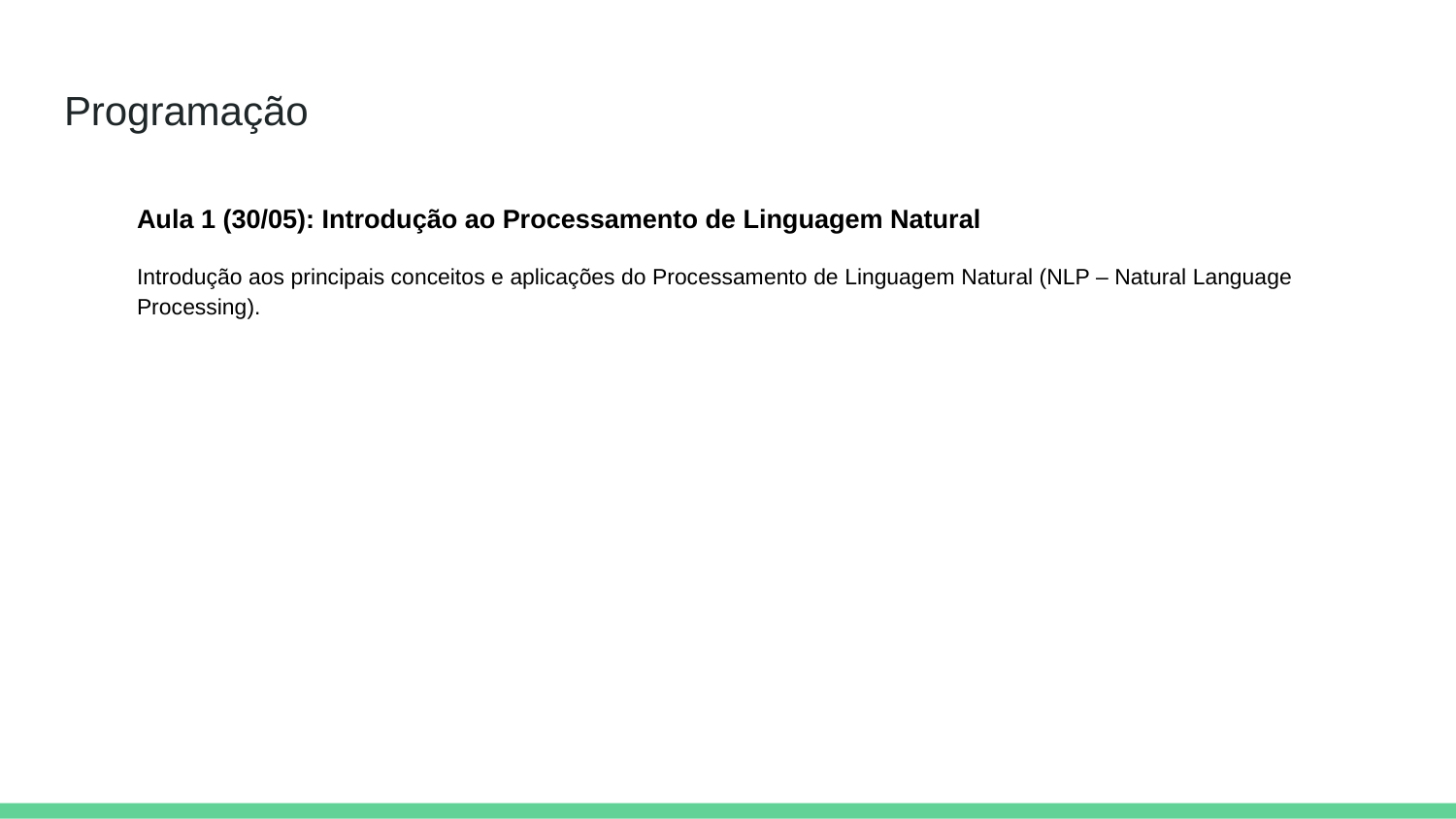

# Programação
Aula 1 (30/05): Introdução ao Processamento de Linguagem Natural
Introdução aos principais conceitos e aplicações do Processamento de Linguagem Natural (NLP – Natural Language Processing).